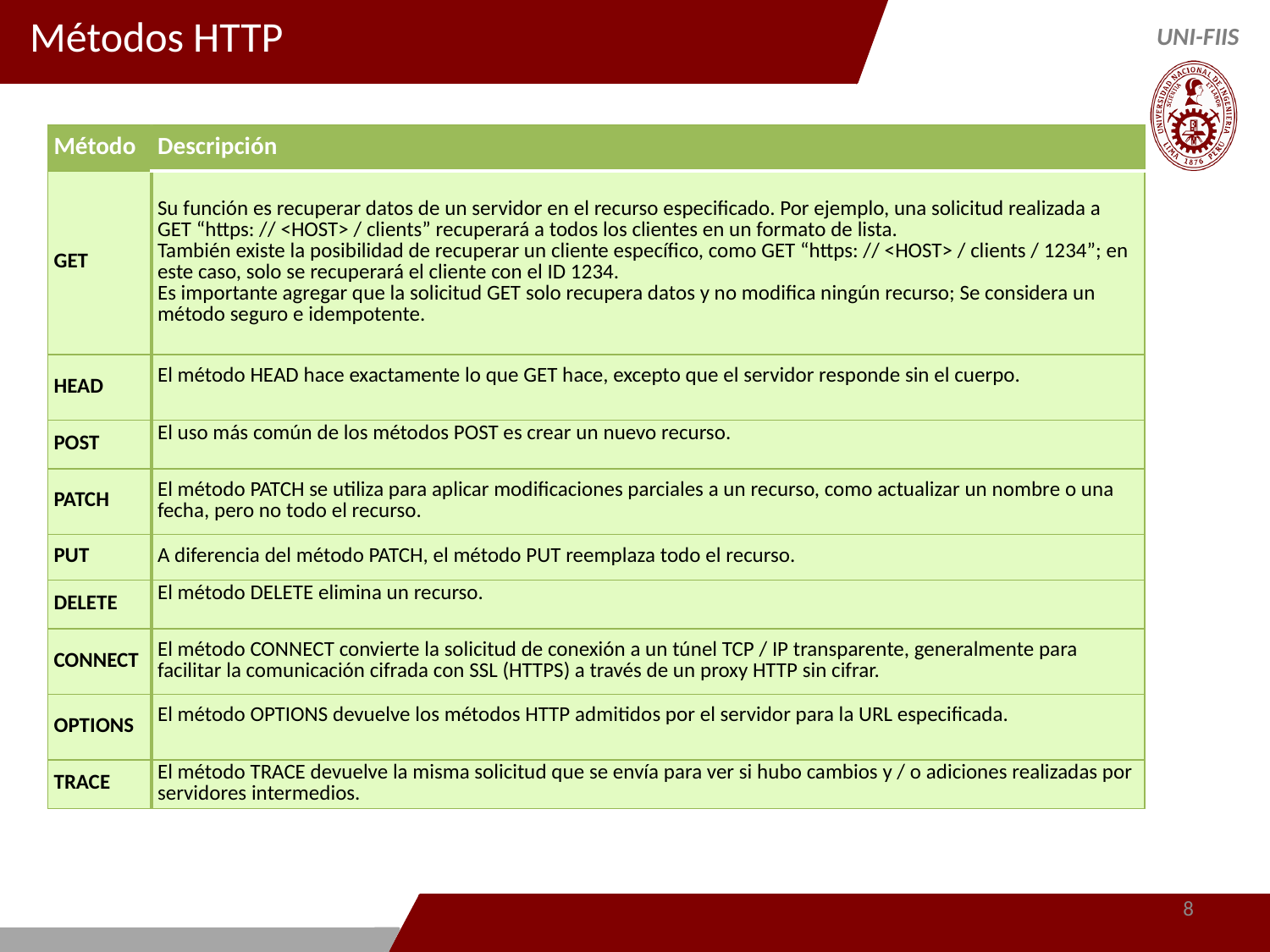

# Métodos HTTP
| Método | Descripción |
| --- | --- |
| GET | Su función es recuperar datos de un servidor en el recurso especificado. Por ejemplo, una solicitud realizada a GET “https: // <HOST> / clients” recuperará a todos los clientes en un formato de lista. También existe la posibilidad de recuperar un cliente específico, como GET “https: // <HOST> / clients / 1234”; en este caso, solo se recuperará el cliente con el ID 1234. Es importante agregar que la solicitud GET solo recupera datos y no modifica ningún recurso; Se considera un método seguro e idempotente. |
| HEAD | El método HEAD hace exactamente lo que GET hace, excepto que el servidor responde sin el cuerpo. |
| POST | El uso más común de los métodos POST es crear un nuevo recurso. |
| PATCH | El método PATCH se utiliza para aplicar modificaciones parciales a un recurso, como actualizar un nombre o una fecha, pero no todo el recurso. |
| PUT | A diferencia del método PATCH, el método PUT reemplaza todo el recurso. |
| DELETE | El método DELETE elimina un recurso. |
| CONNECT | El método CONNECT convierte la solicitud de conexión a un túnel TCP / IP transparente, generalmente para facilitar la comunicación cifrada con SSL (HTTPS) a través de un proxy HTTP sin cifrar. |
| OPTIONS | El método OPTIONS devuelve los métodos HTTP admitidos por el servidor para la URL especificada. |
| TRACE | El método TRACE devuelve la misma solicitud que se envía para ver si hubo cambios y / o adiciones realizadas por servidores intermedios. |
8